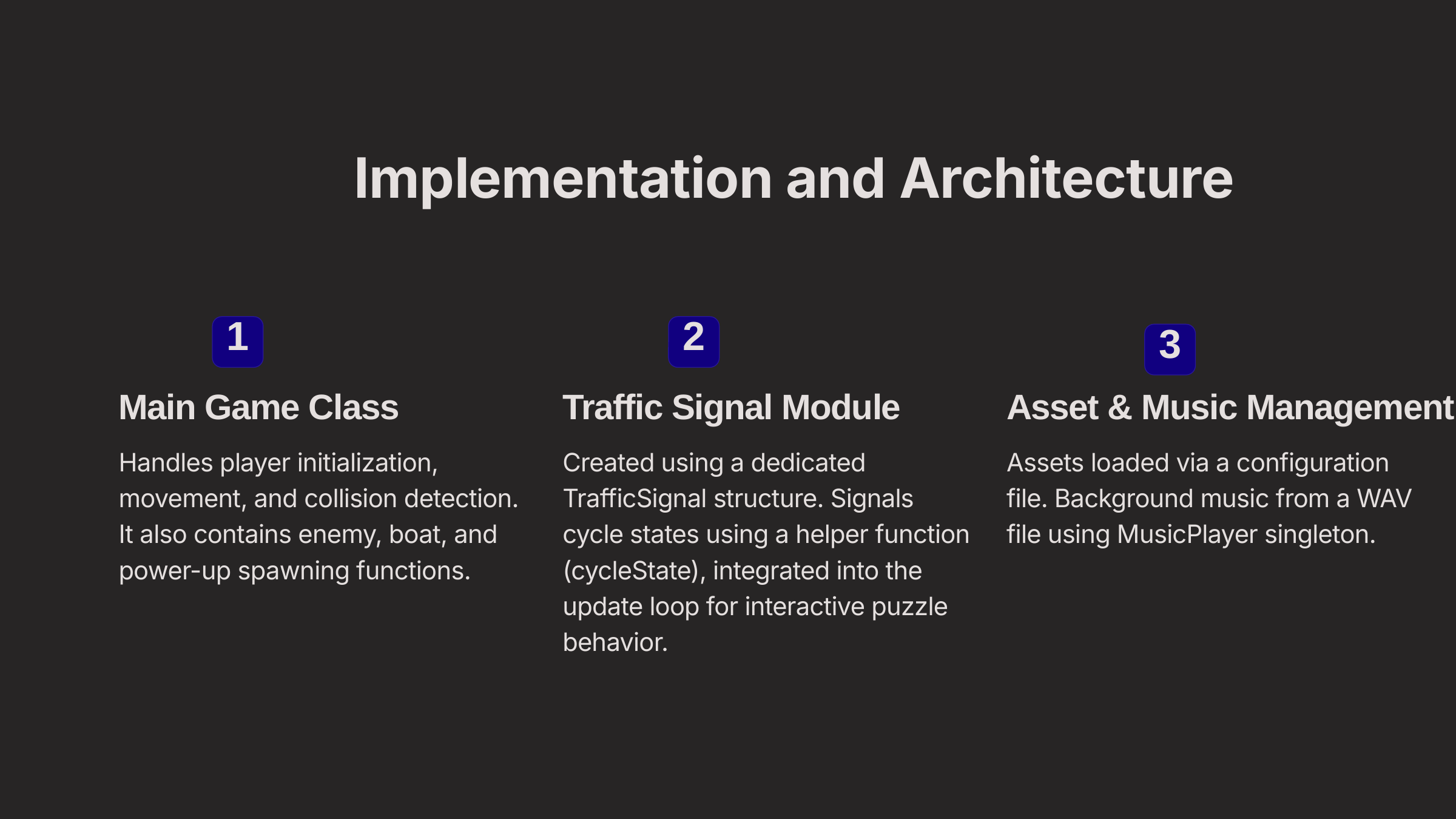

Implementation and Architecture

1
2
3
Main Game Class
Traffic Signal Module
Asset & Music Management
Handles player initialization, movement, and collision detection. It also contains enemy, boat, and power-up spawning functions.
Created using a dedicated TrafficSignal structure. Signals cycle states using a helper function (cycleState), integrated into the update loop for interactive puzzle behavior.
Assets loaded via a configuration file. Background music from a WAV file using MusicPlayer singleton.